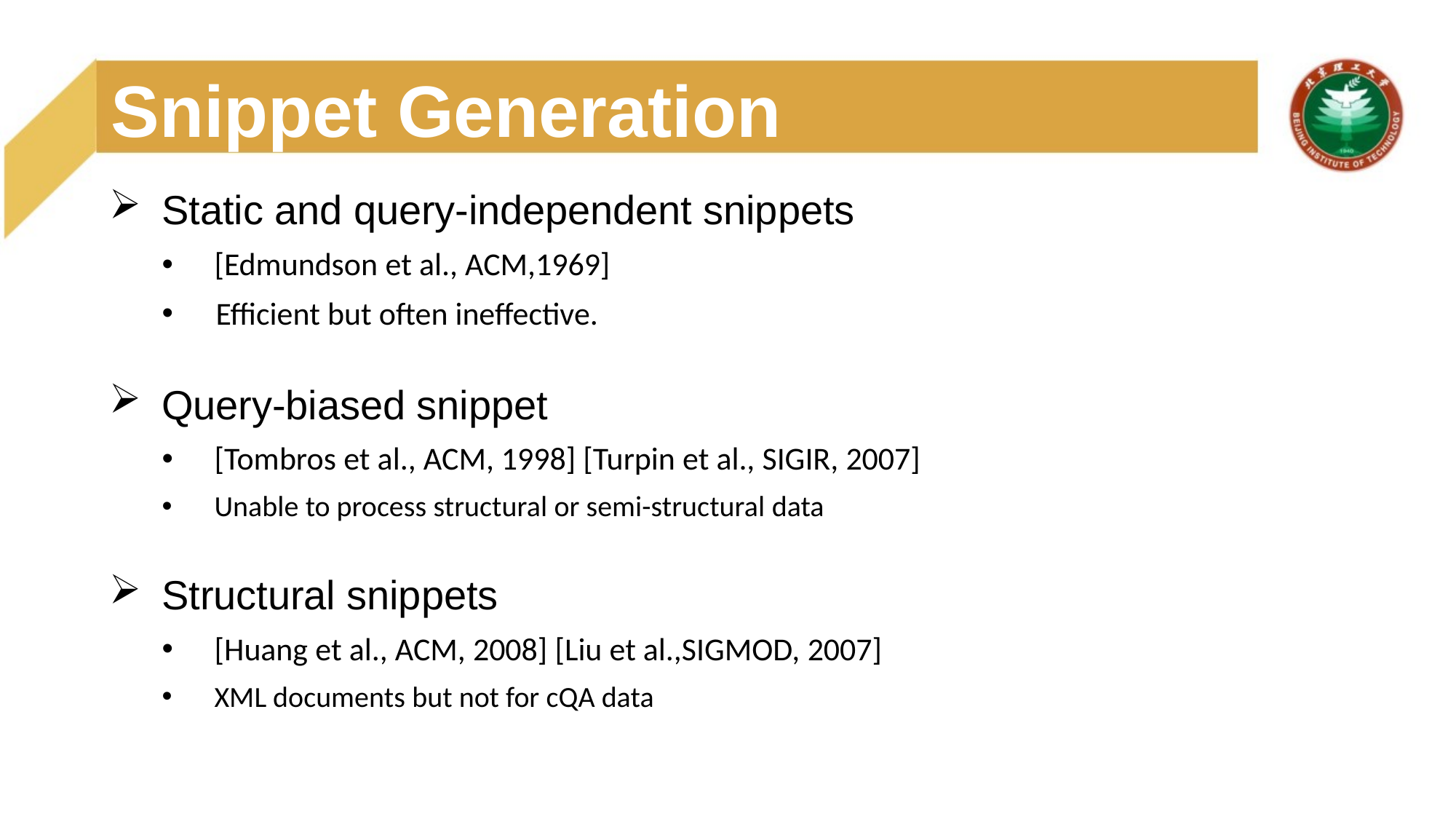

# Snippet Generation
Static and query-independent snippets
[Edmundson et al., ACM,1969]
  Eﬃcient but often ineﬀective.

Query-biased snippet
[Tombros et al., ACM, 1998] [Turpin et al., SIGIR, 2007]
Unable to process structural or semi-structural data

Structural snippets
[Huang et al., ACM, 2008] [Liu et al.,SIGMOD, 2007]
XML documents but not for cQA data